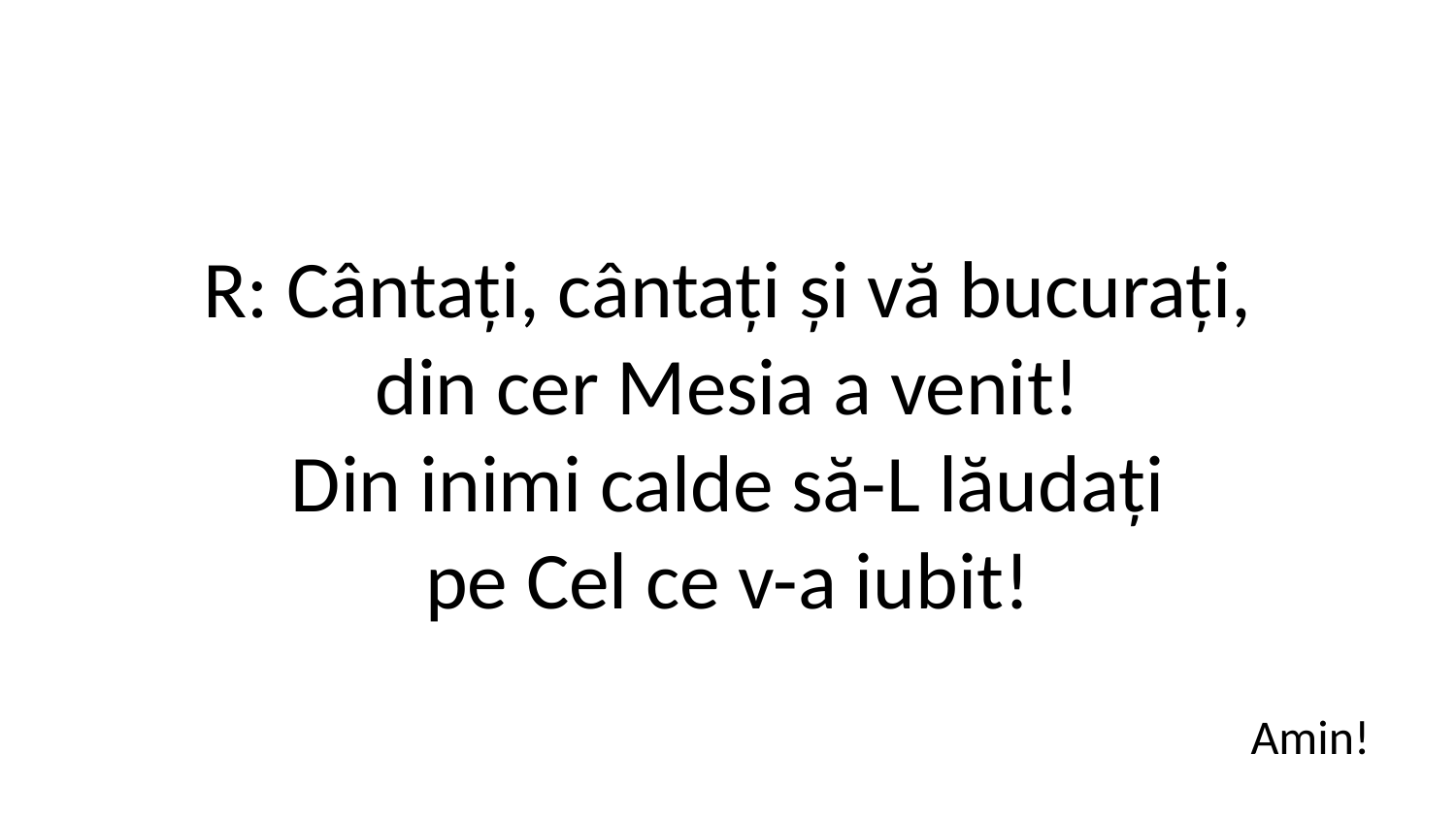

R: Cântați, cântați și vă bucurați,
din cer Mesia a venit!
Din inimi calde să-L lăudați
pe Cel ce v-a iubit!

Amin!